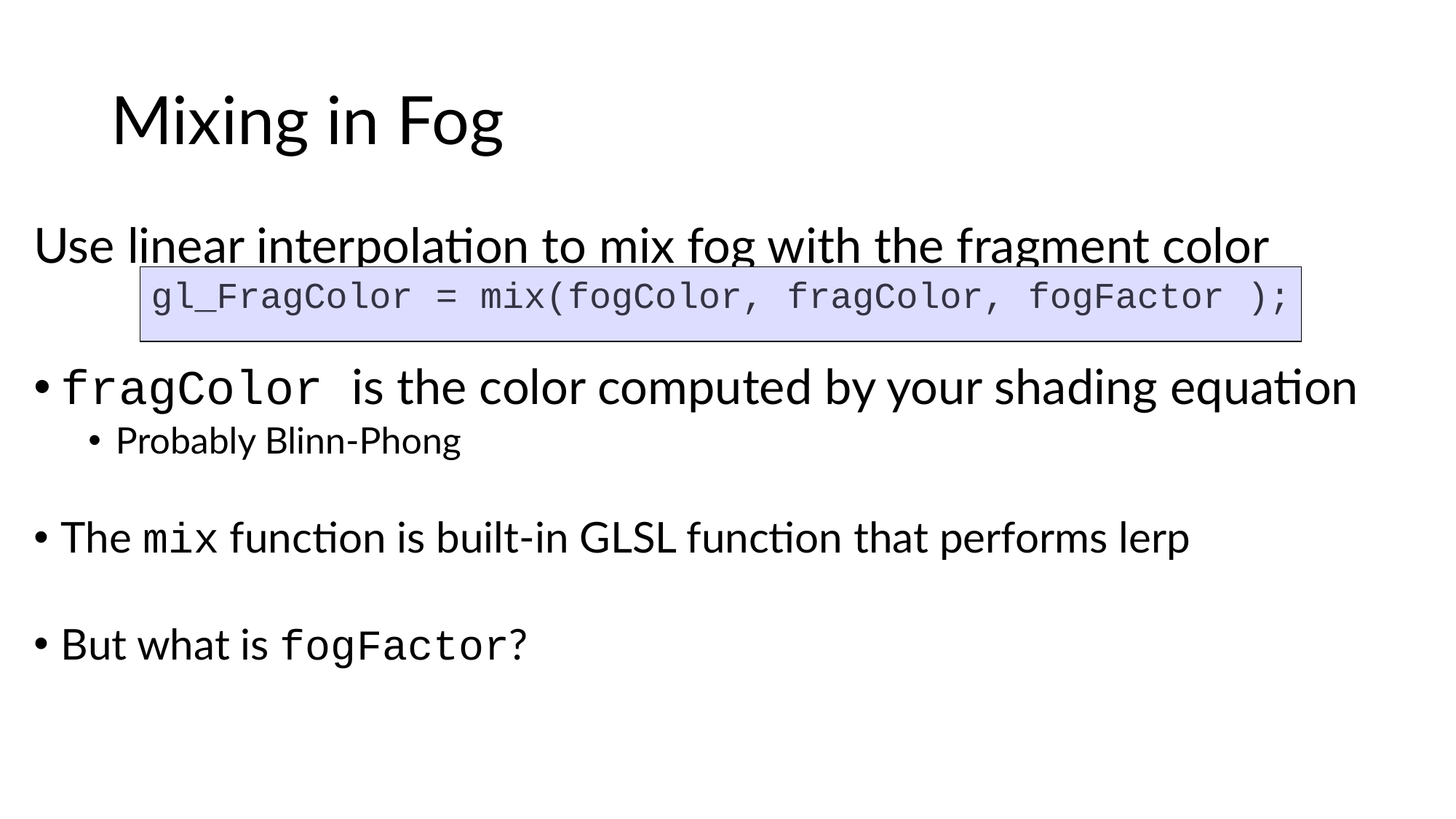

# Mixing in Fog
Use linear interpolation to mix fog with the fragment color

fragColor is the color computed by your shading equation
Probably Blinn-Phong
The mix function is built-in GLSL function that performs lerp
But what is fogFactor?

gl_FragColor = mix(fogColor, fragColor, fogFactor );